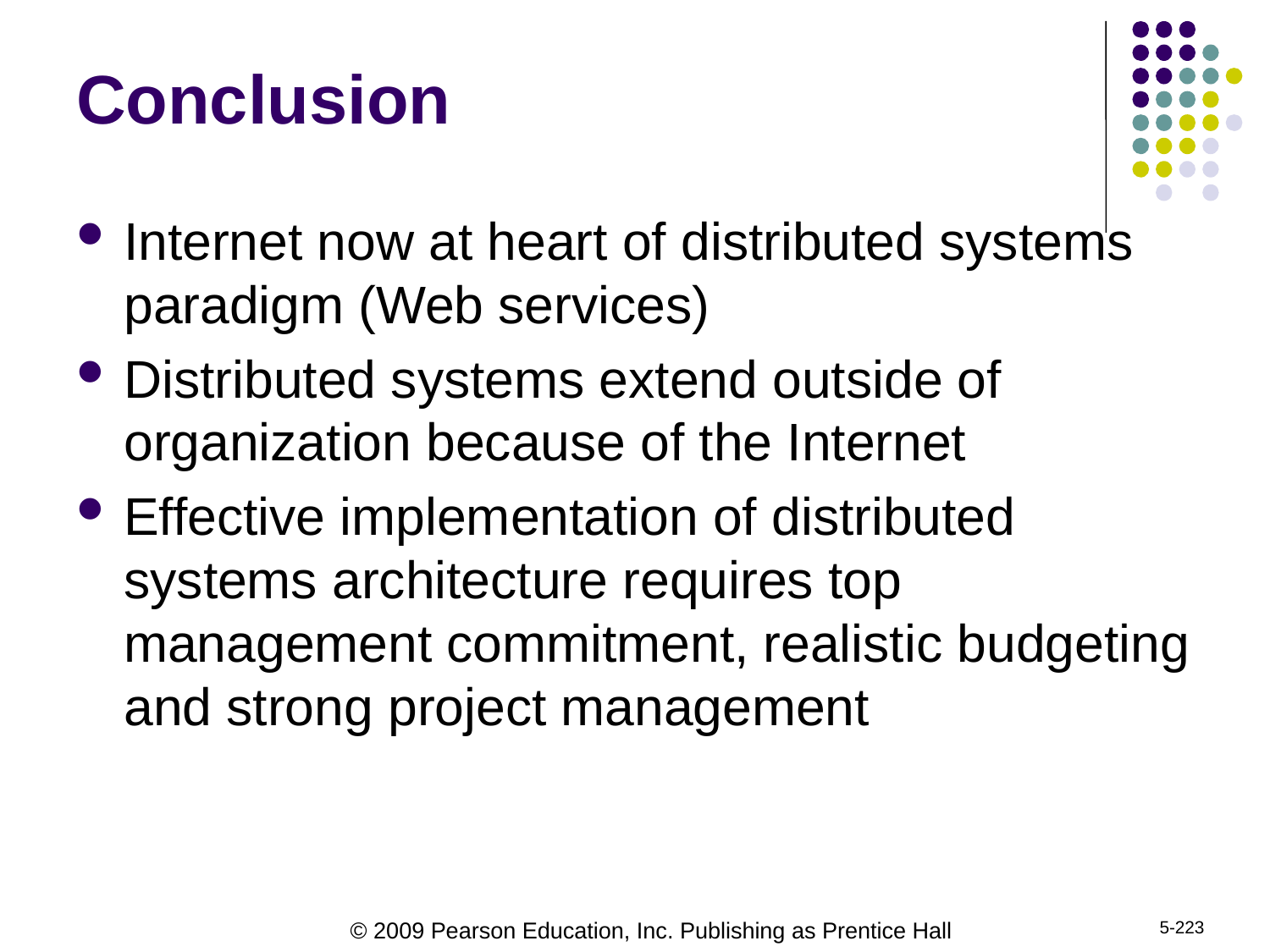

# Conclusion
Internet now at heart of distributed systems paradigm (Web services)
Distributed systems extend outside of organization because of the Internet
Effective implementation of distributed systems architecture requires top management commitment, realistic budgeting and strong project management
5-223